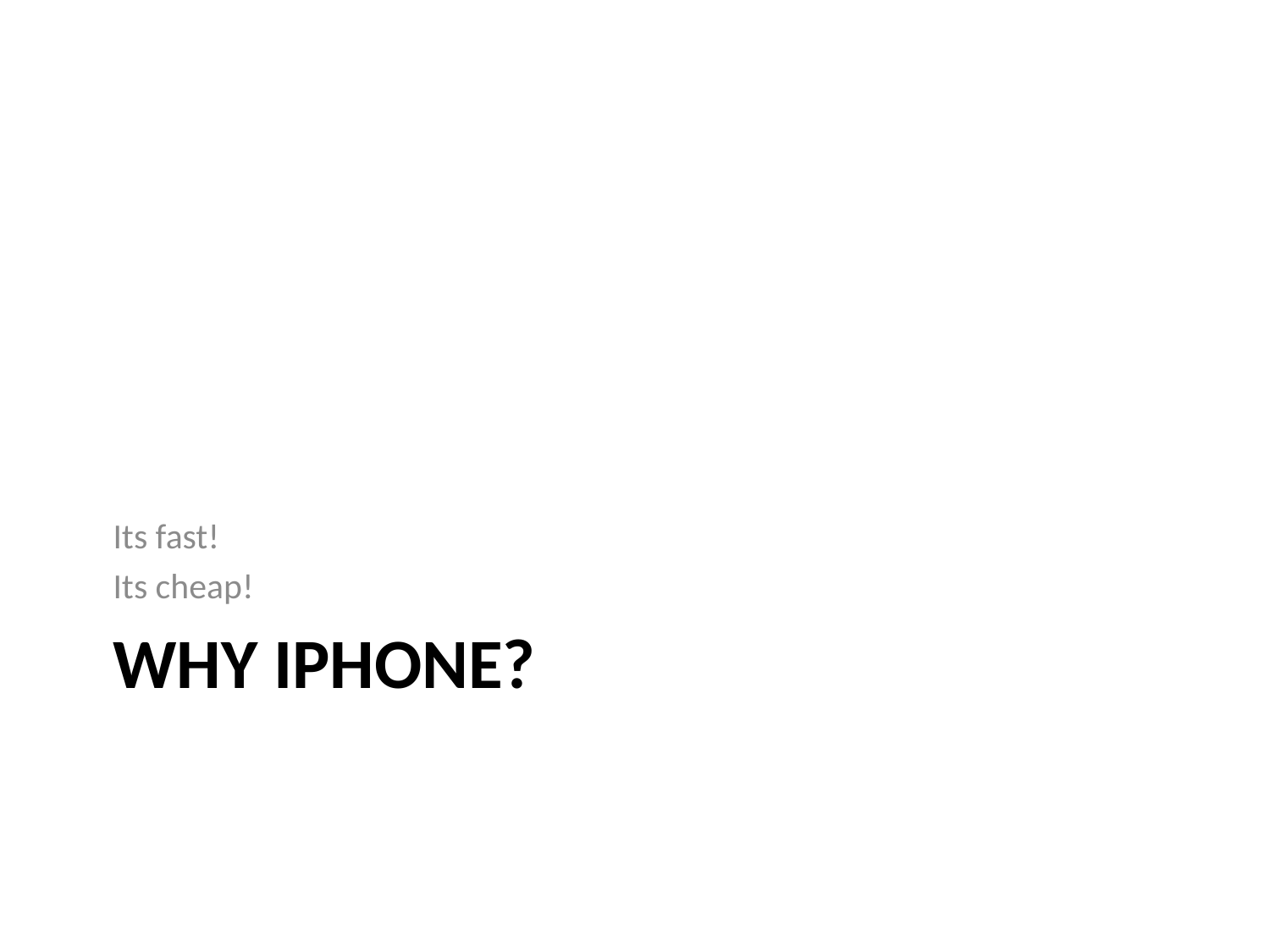

Its fast!
Its cheap!
# Why Iphone?